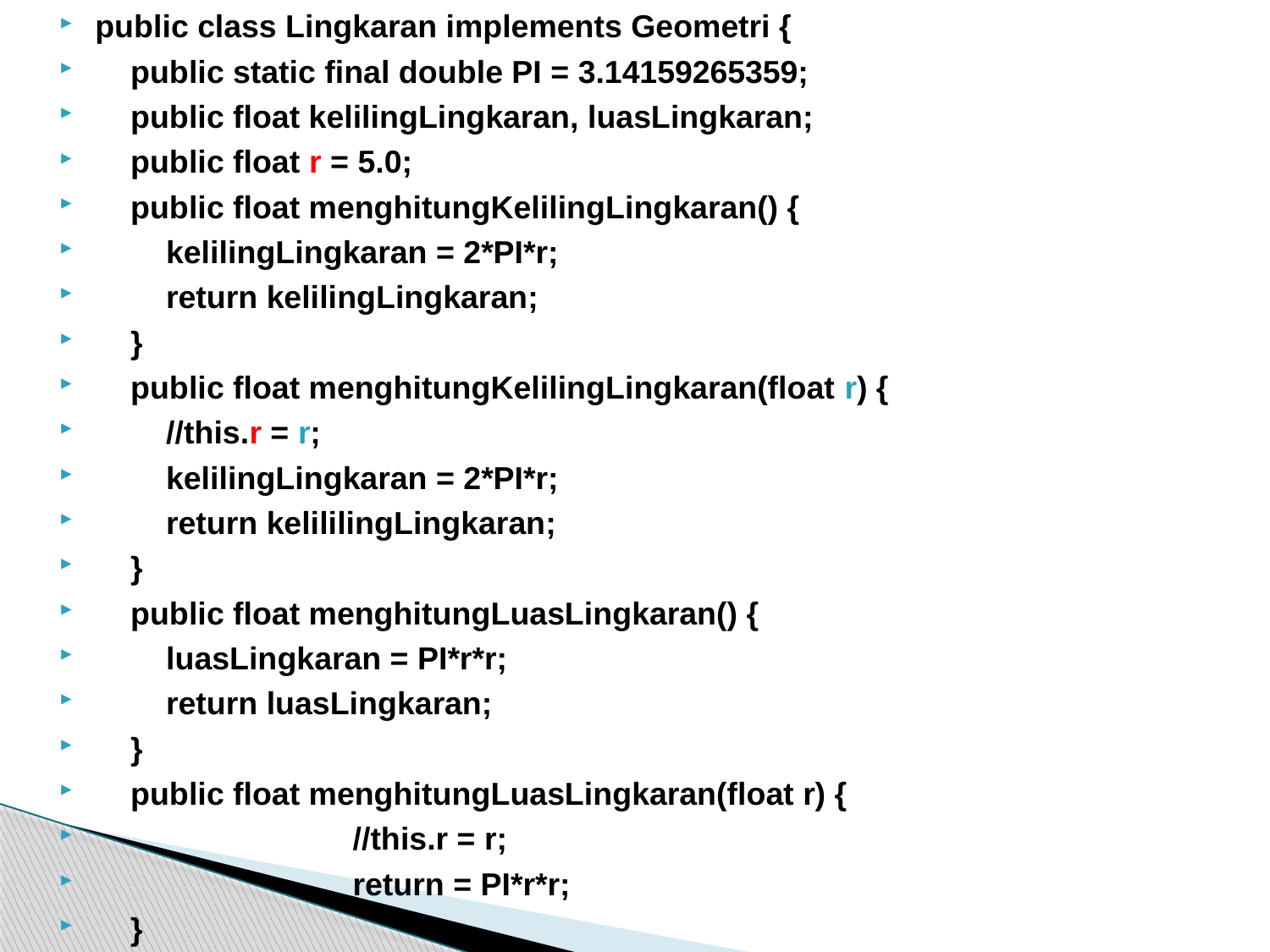

public class Lingkaran implements Geometri {
    public static final double PI = 3.14159265359;
    public float kelilingLingkaran, luasLingkaran;
    public float r = 5.0;
    public float menghitungKelilingLingkaran() {
        kelilingLingkaran = 2*PI*r;
        return kelilingLingkaran;
    }
    public float menghitungKelilingLingkaran(float r) {
        //this.r = r;
        kelilingLingkaran = 2*PI*r;
        return kelililingLingkaran;
    }
    public float menghitungLuasLingkaran() {
        luasLingkaran = PI*r*r;
        return luasLingkaran;
    }
    public float menghitungLuasLingkaran(float r) {
                             //this.r = r;
                             return = PI*r*r;
    }
}